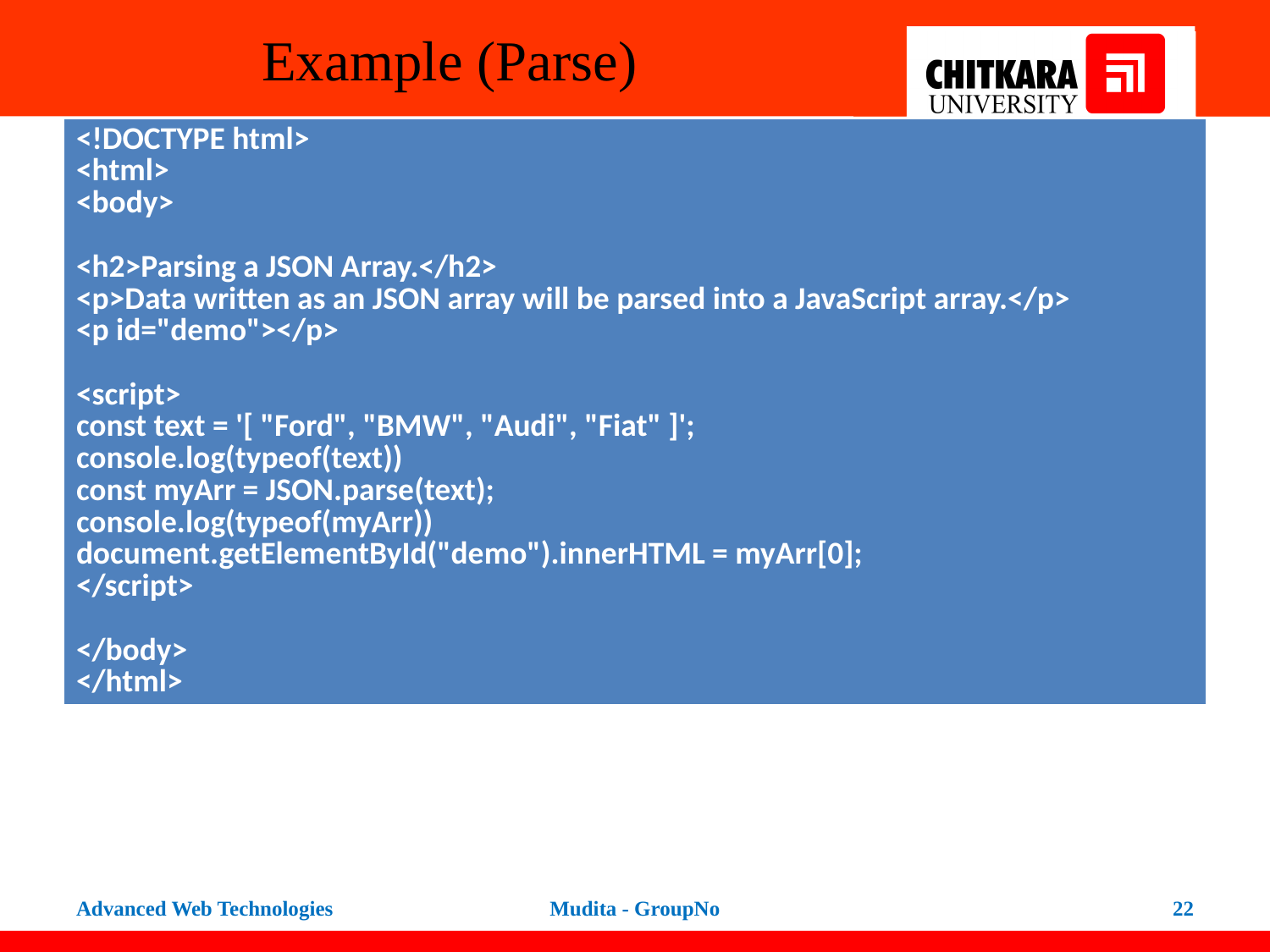

# Example (Parse)
| <!DOCTYPE html> <html> <body> <h2>Parsing a JSON Array.</h2> <p>Data written as an JSON array will be parsed into a JavaScript array.</p> <p id="demo"></p> <script> const text = '[ "Ford", "BMW", "Audi", "Fiat" ]'; console.log(typeof(text)) const myArr = JSON.parse(text); console.log(typeof(myArr)) document.getElementById("demo").innerHTML = myArr[0]; </script> </body> </html> |
| --- |
Advanced Web Technologies
Mudita - GroupNo
22